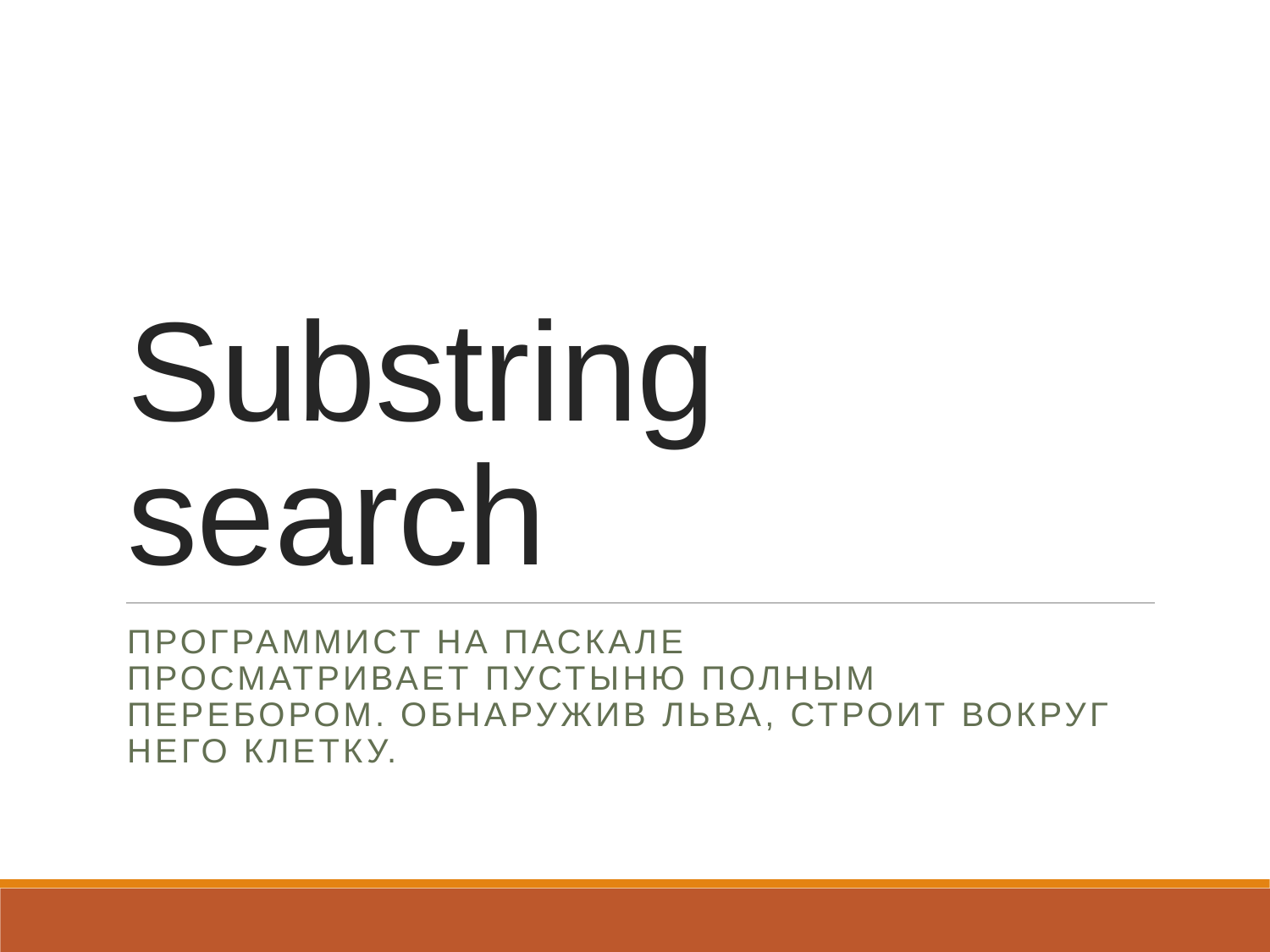

# Substring search
Программист на Паскале
Просматривает пустыню полным перебором. Обнаружив льва, строит вокруг него клетку.